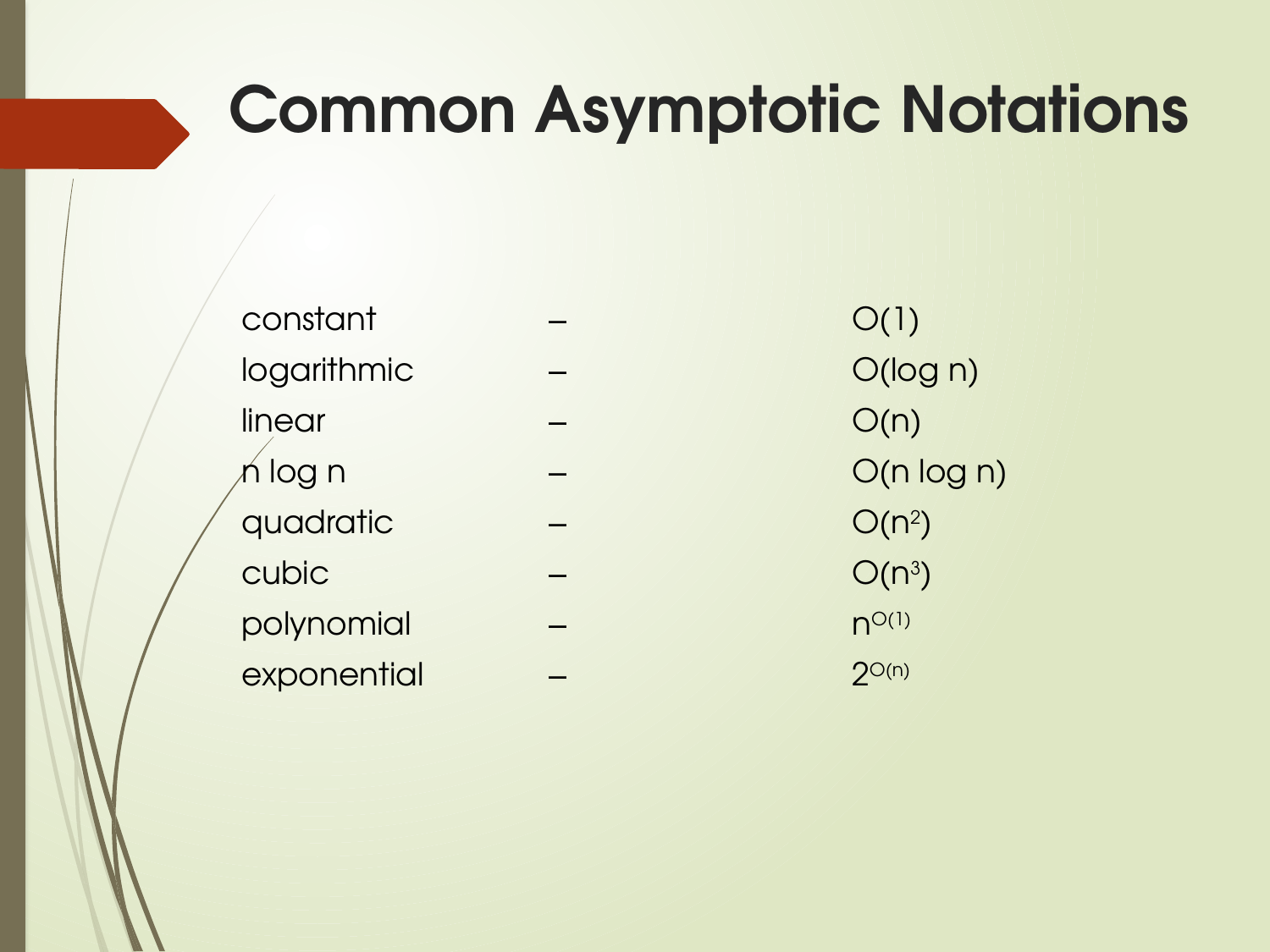

# Common Asymptotic Notations
| constant | − | Ο(1) |
| --- | --- | --- |
| logarithmic | − | Ο(log n) |
| linear | − | Ο(n) |
| n log n | − | Ο(n log n) |
| quadratic | − | Ο(n2) |
| cubic | − | Ο(n3) |
| polynomial | − | nΟ(1) |
| exponential | − | 2Ο(n) |